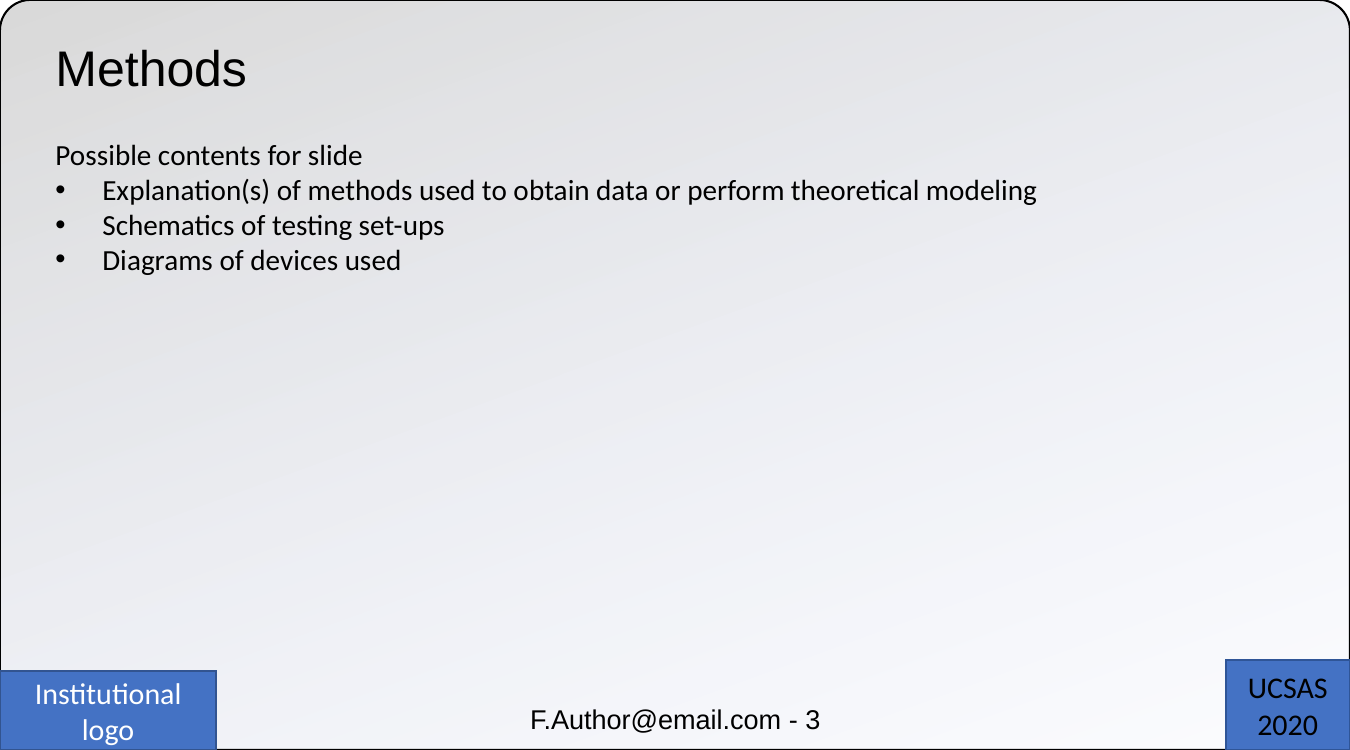

Methods
Possible contents for slide
Explanation(s) of methods used to obtain data or perform theoretical modeling
Schematics of testing set-ups
Diagrams of devices used
Institutional logo
F.Author@email.com - 3